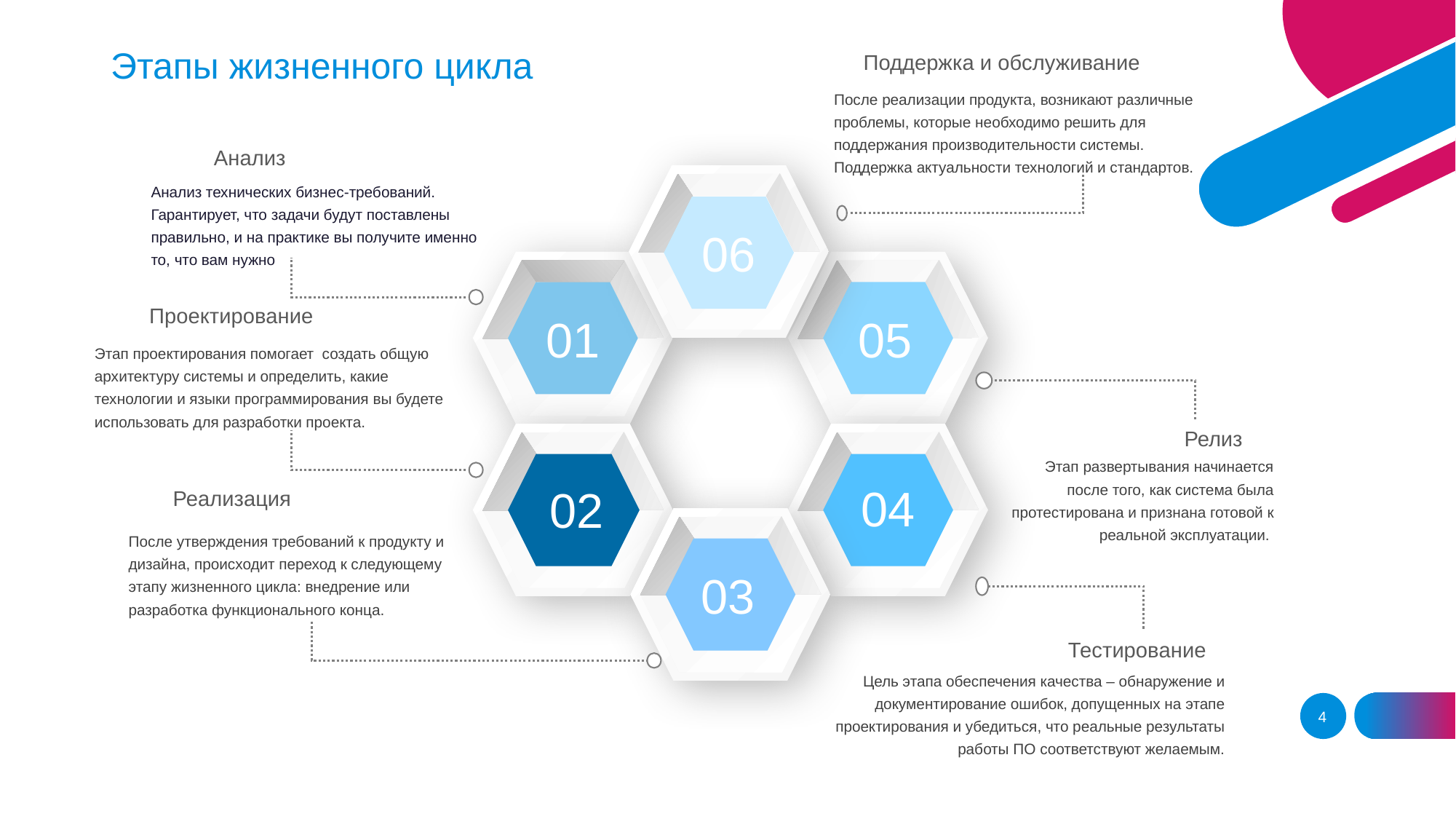

Этапы жизненного цикла
Поддержка и обслуживание
После реализации продукта, возникают различные проблемы, которые необходимо решить для поддержания производительности системы. Поддержка актуальности технологий и стандартов.
Анализ
Анализ технических бизнес-требований. Гарантирует, что задачи будут поставлены правильно, и на практике вы получите именно то, что вам нужно

06

05

01
Проектирование
Этап проектирования помогает  создать общую архитектуру системы и определить, какие технологии и языки программирования вы будете использовать для разработки проекта.

Релиз
Этап развертывания начинается после того, как система была протестирована и признана готовой к реальной эксплуатации.

02

04
Реализация
После утверждения требований к продукту и дизайна, происходит переход к следующему этапу жизненного цикла: внедрение или разработка функционального конца.

03

Тестирование
Цель этапа обеспечения качества – обнаружение и документирование ошибок, допущенных на этапе проектирования и убедиться, что реальные результаты работы ПО соответствуют желаемым.
4